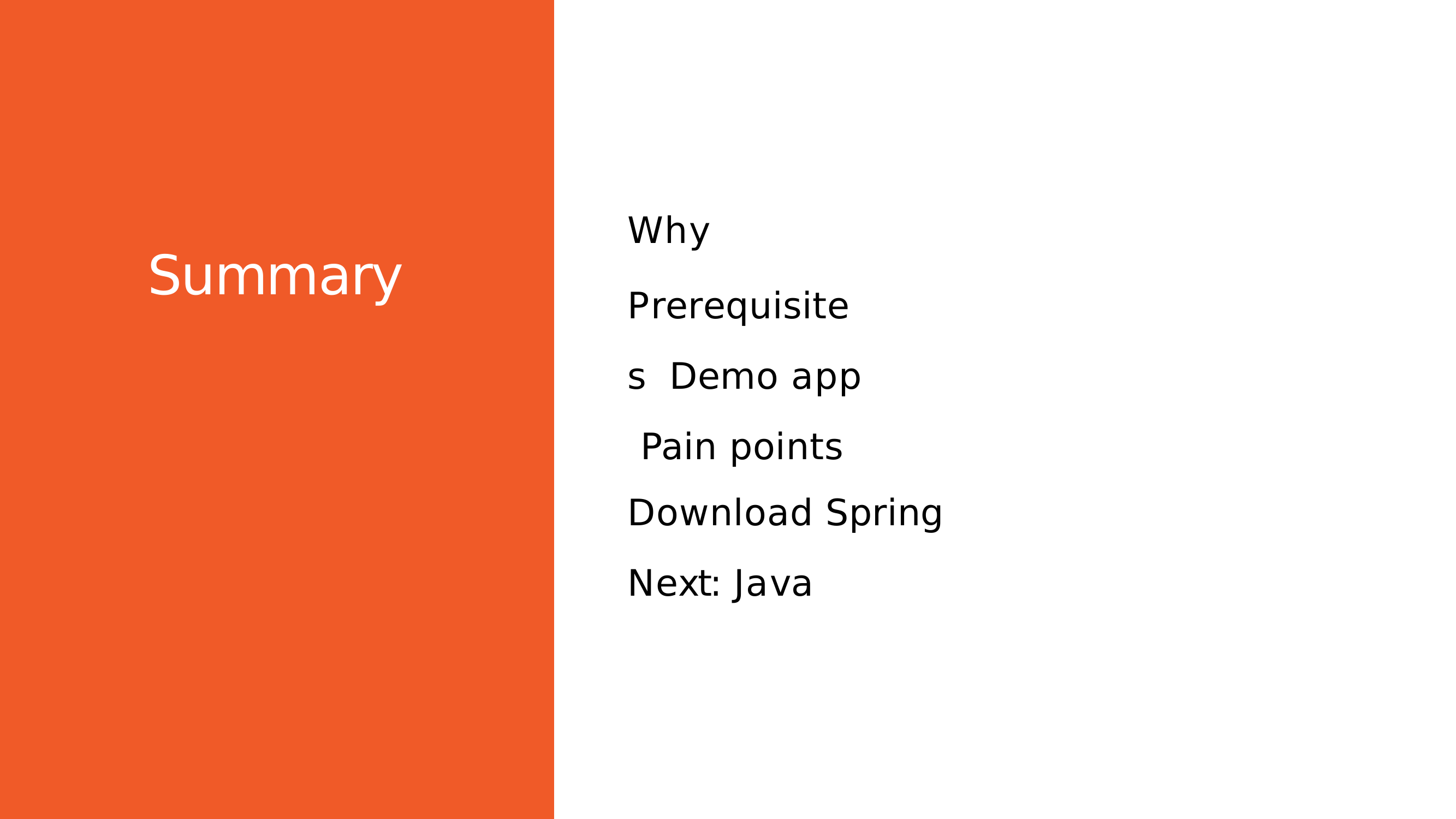

Why
Prerequisites  Demo app  Pain points
Summary
Download Spring
Next: Java
9